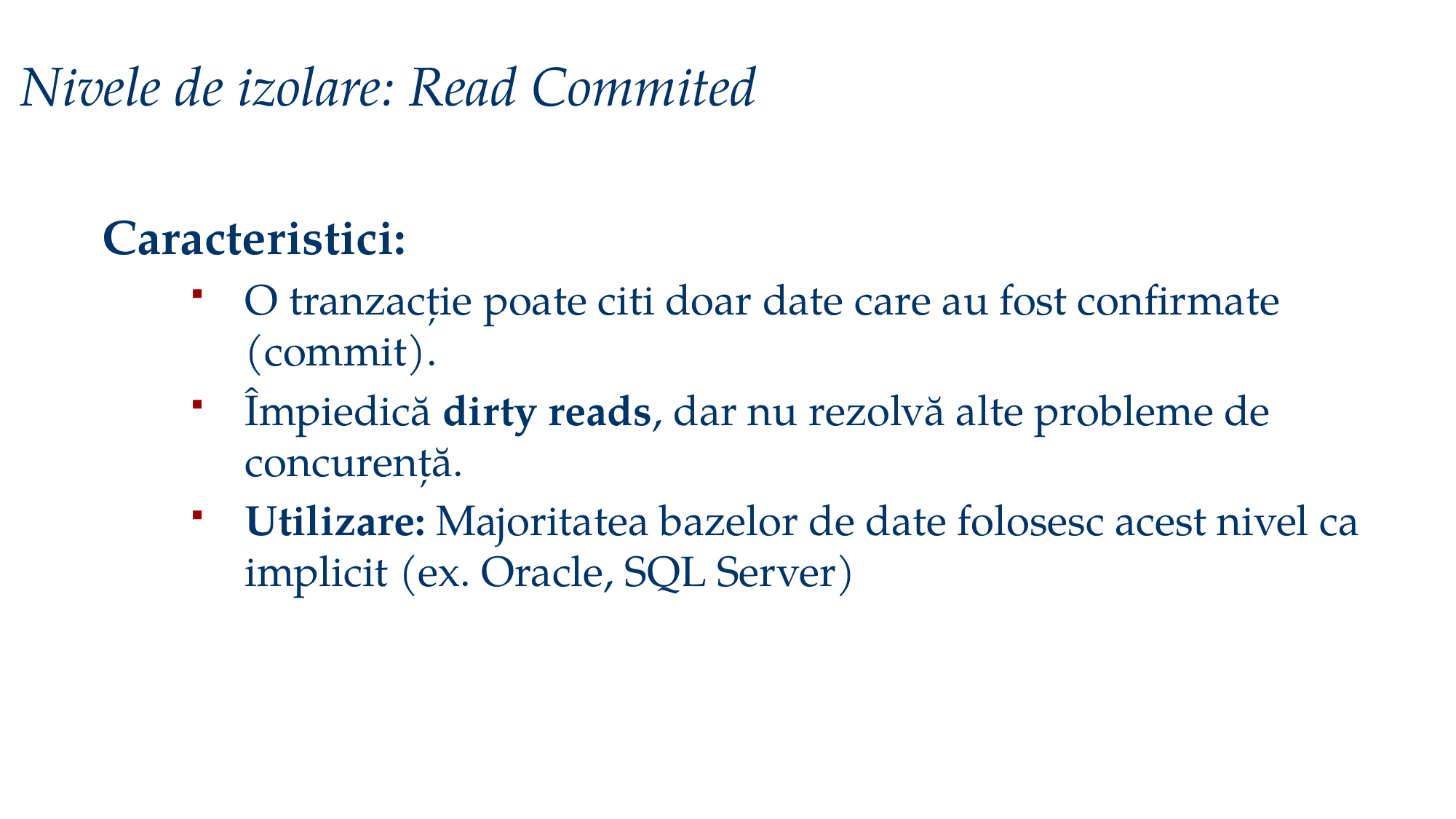

Nivele de izolare: Read Commited
Caracteristici:
O tranzacție poate citi doar date care au fost confirmate (commit).
Împiedică dirty reads, dar nu rezolvă alte probleme de concurență.
Utilizare: Majoritatea bazelor de date folosesc acest nivel ca implicit (ex. Oracle, SQL Server)